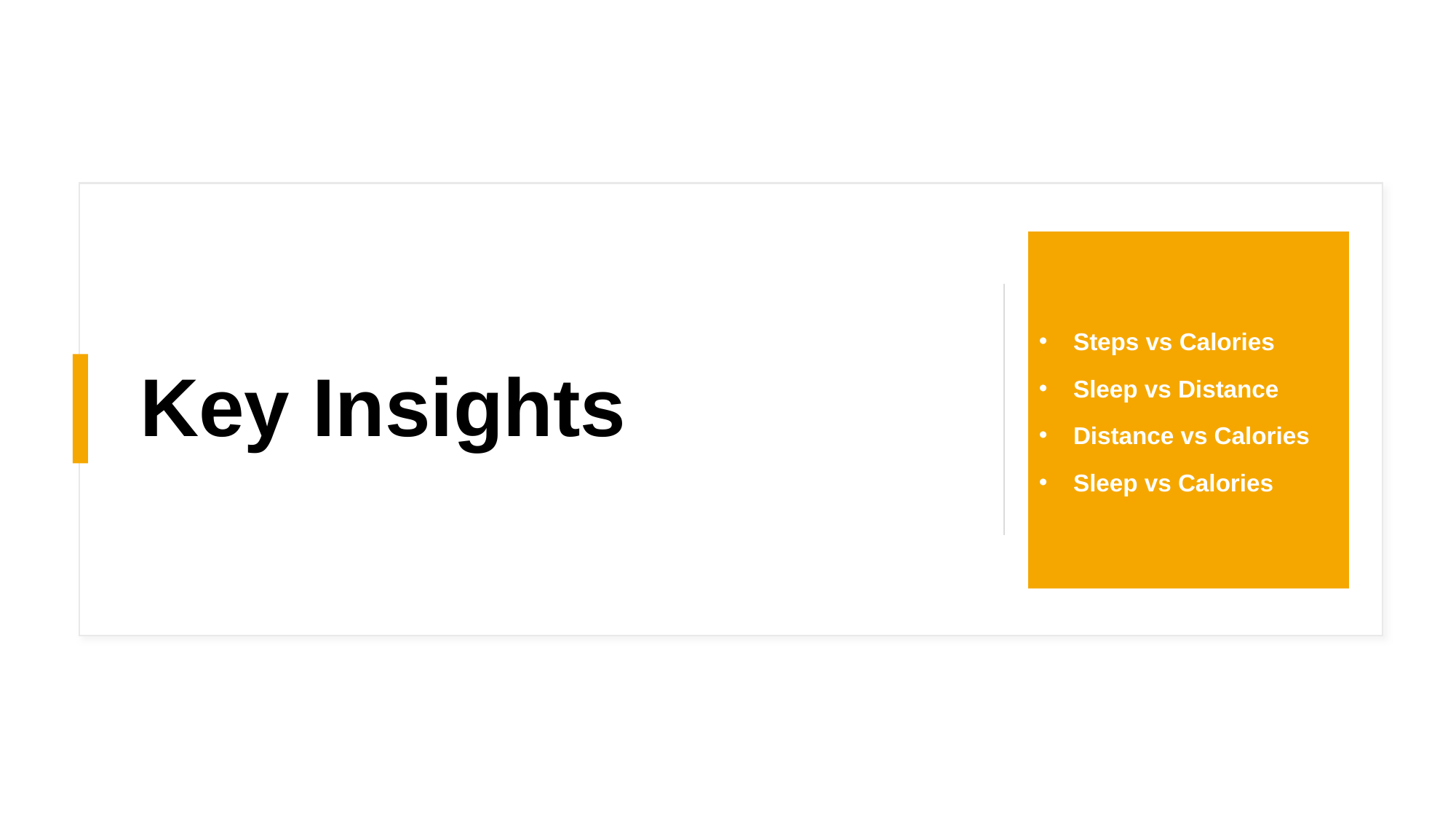

# Key Insights
Steps vs Calories
Sleep vs Distance
Distance vs Calories
Sleep vs Calories